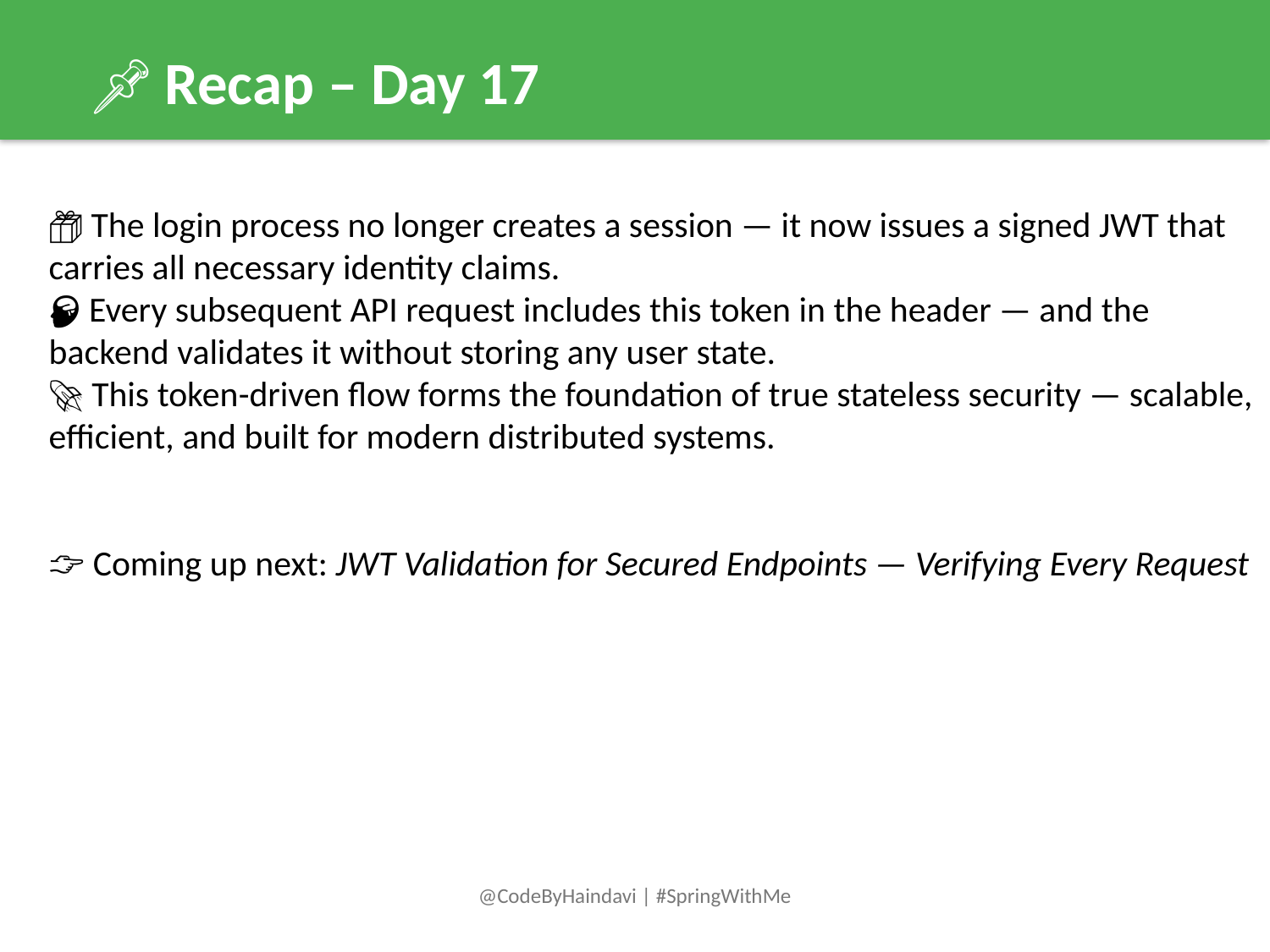

📌 Recap – Day 17
📦 The login process no longer creates a session — it now issues a signed JWT that carries all necessary identity claims.
🧠 Every subsequent API request includes this token in the header — and the backend validates it without storing any user state.
🚀 This token-driven flow forms the foundation of true stateless security — scalable, efficient, and built for modern distributed systems.

👉 Coming up next: JWT Validation for Secured Endpoints — Verifying Every Request

@CodeByHaindavi | #SpringWithMe